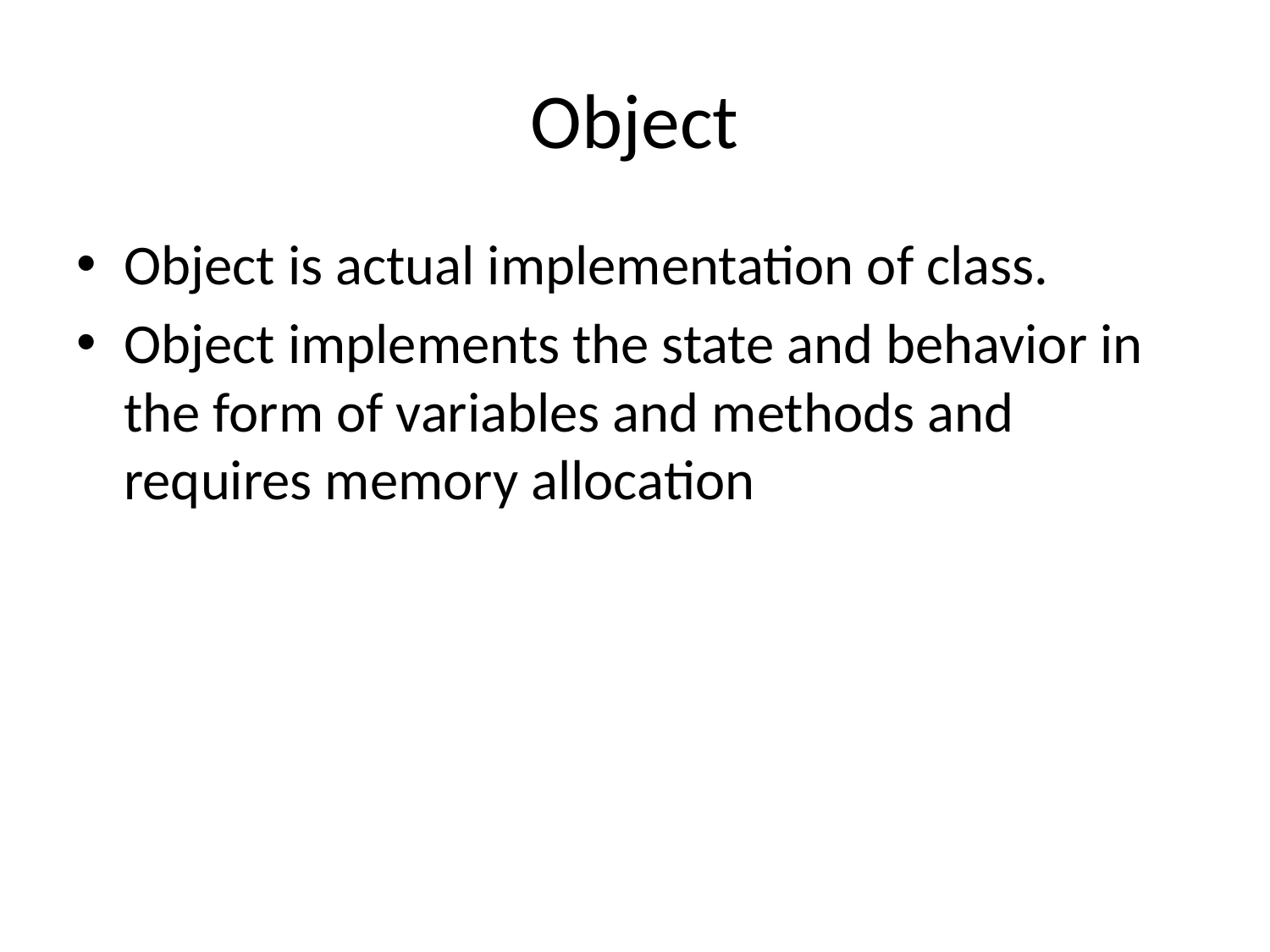

# Object
Object is actual implementation of class.
Object implements the state and behavior in the form of variables and methods and requires memory allocation